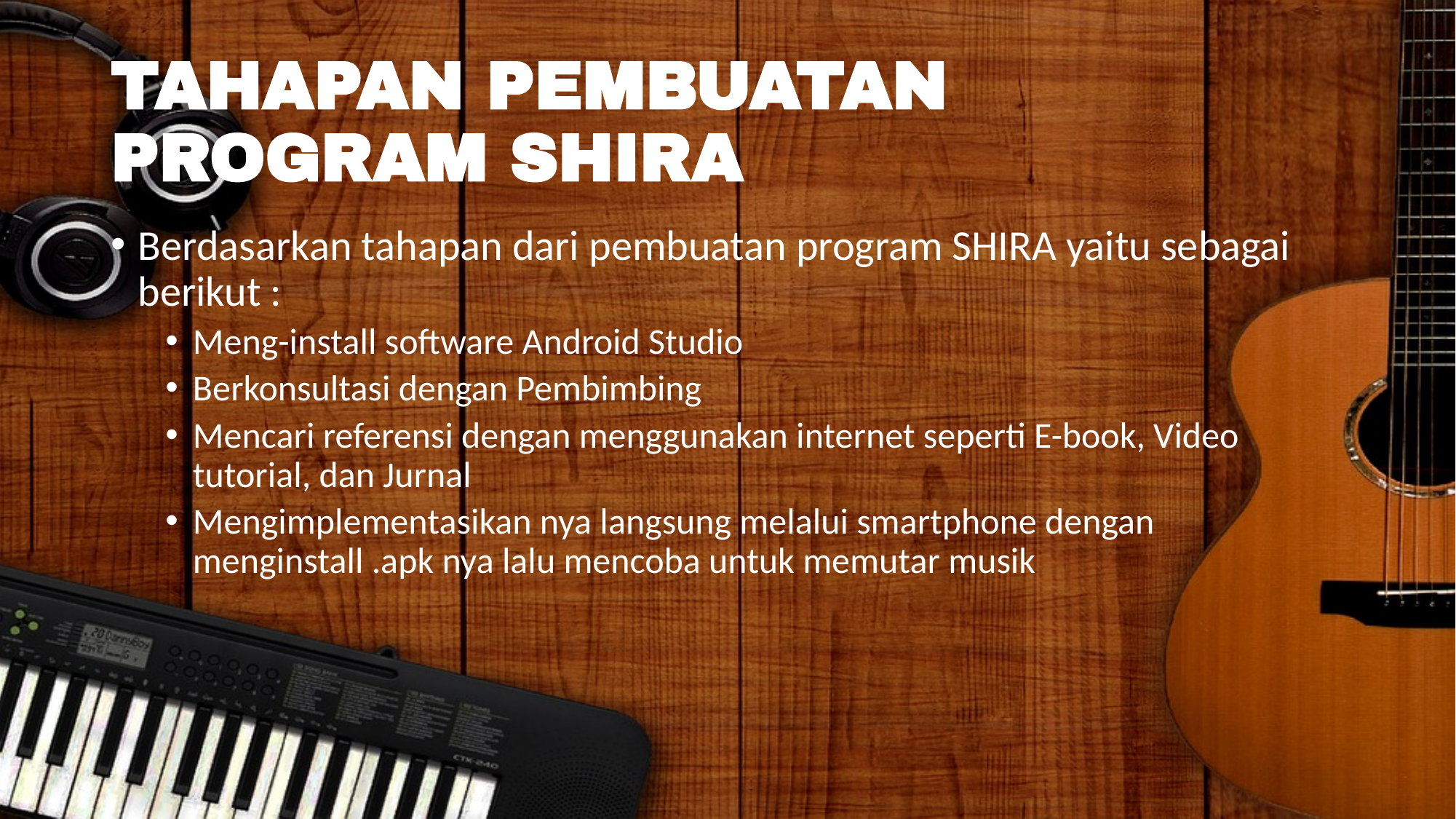

# TAHAPAN PEMBUATAN PROGRAM SHIRA
Berdasarkan tahapan dari pembuatan program SHIRA yaitu sebagai berikut :
Meng-install software Android Studio
Berkonsultasi dengan Pembimbing
Mencari referensi dengan menggunakan internet seperti E-book, Video tutorial, dan Jurnal
Mengimplementasikan nya langsung melalui smartphone dengan menginstall .apk nya lalu mencoba untuk memutar musik